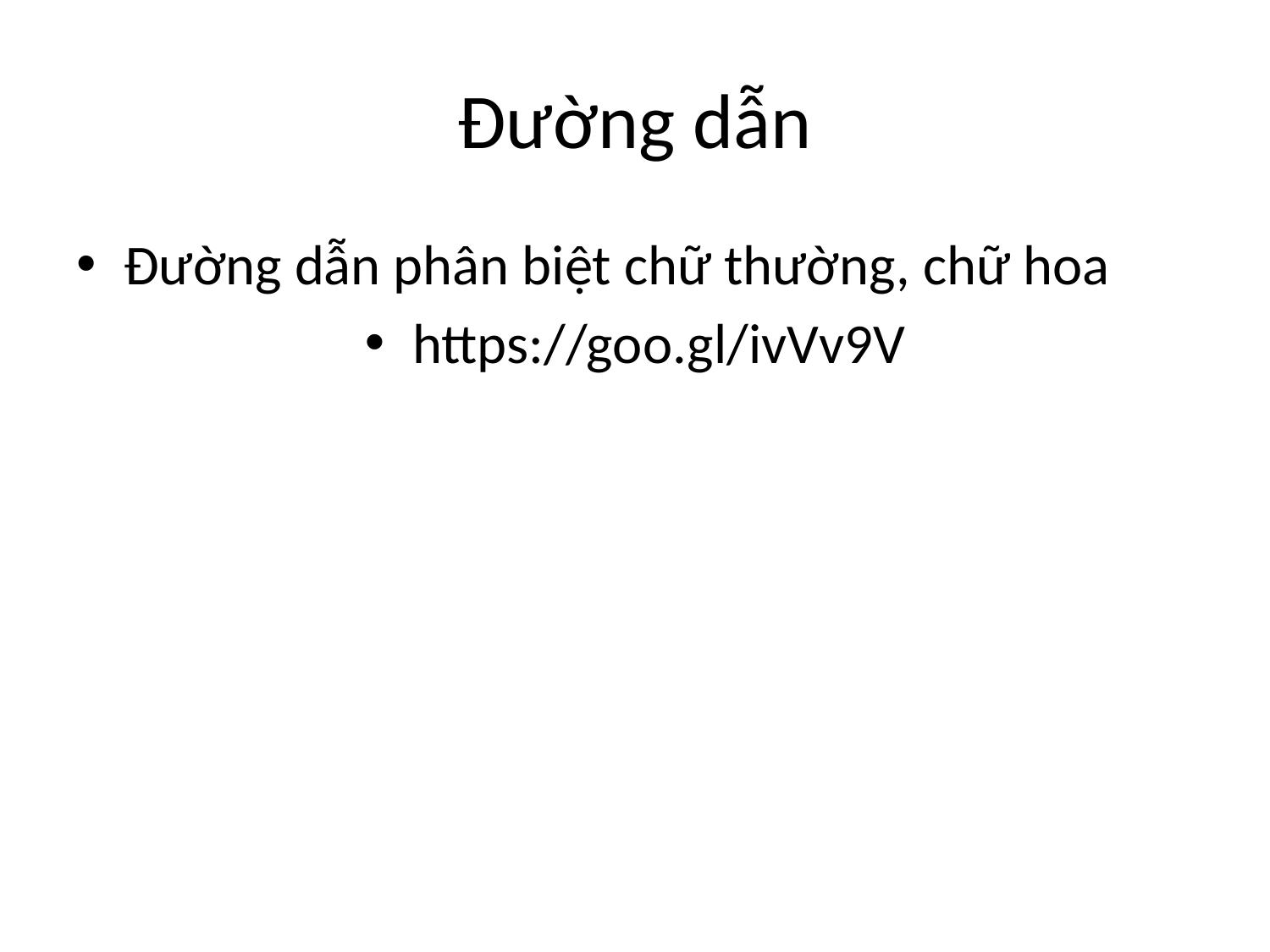

# Đường dẫn
Đường dẫn phân biệt chữ thường, chữ hoa
https://goo.gl/ivVv9V